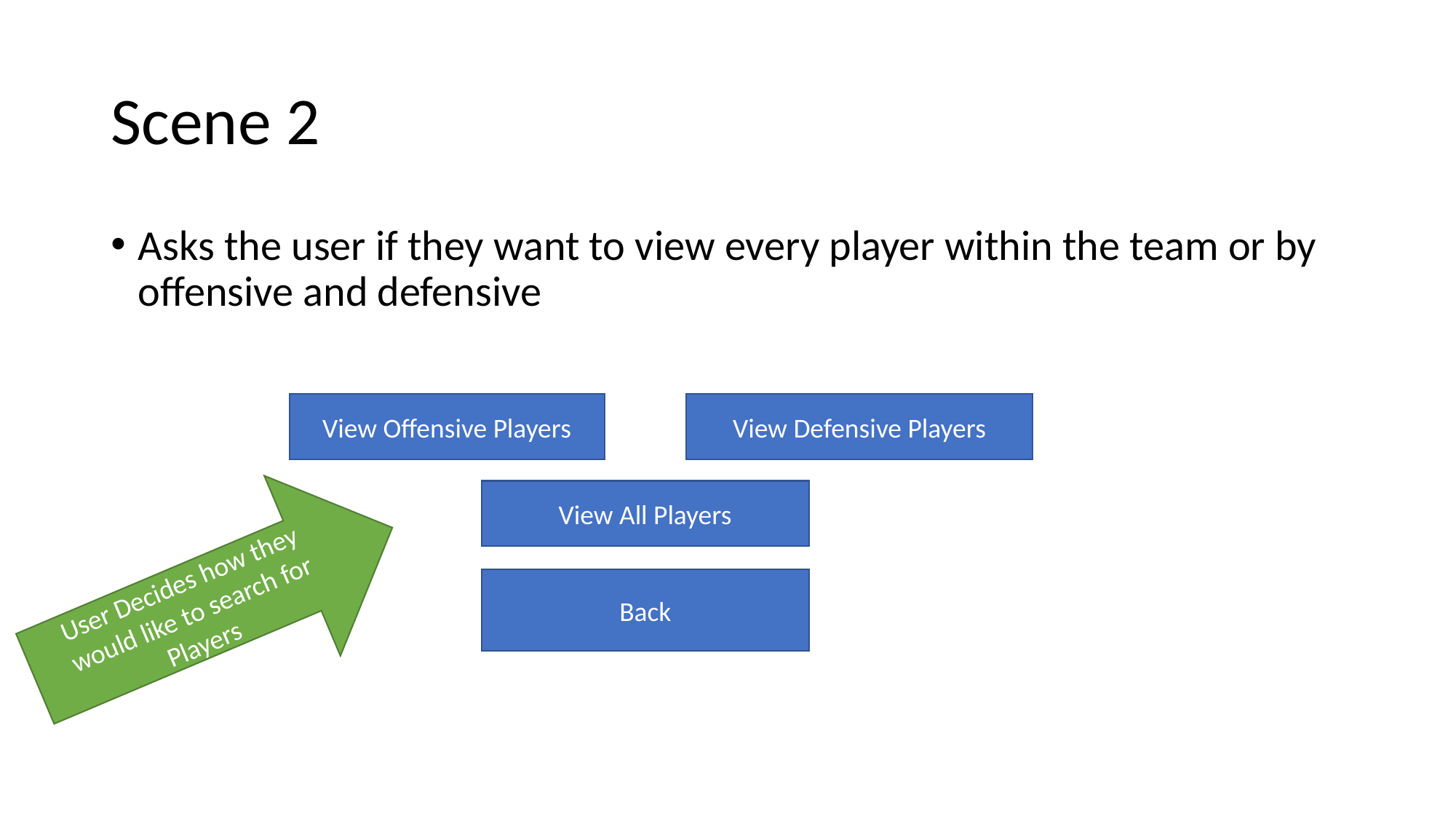

# Scene 2
Asks the user if they want to view every player within the team or by offensive and defensive
View Offensive Players
View Defensive Players
View All Players
User Decides how they would like to search for Players
Back